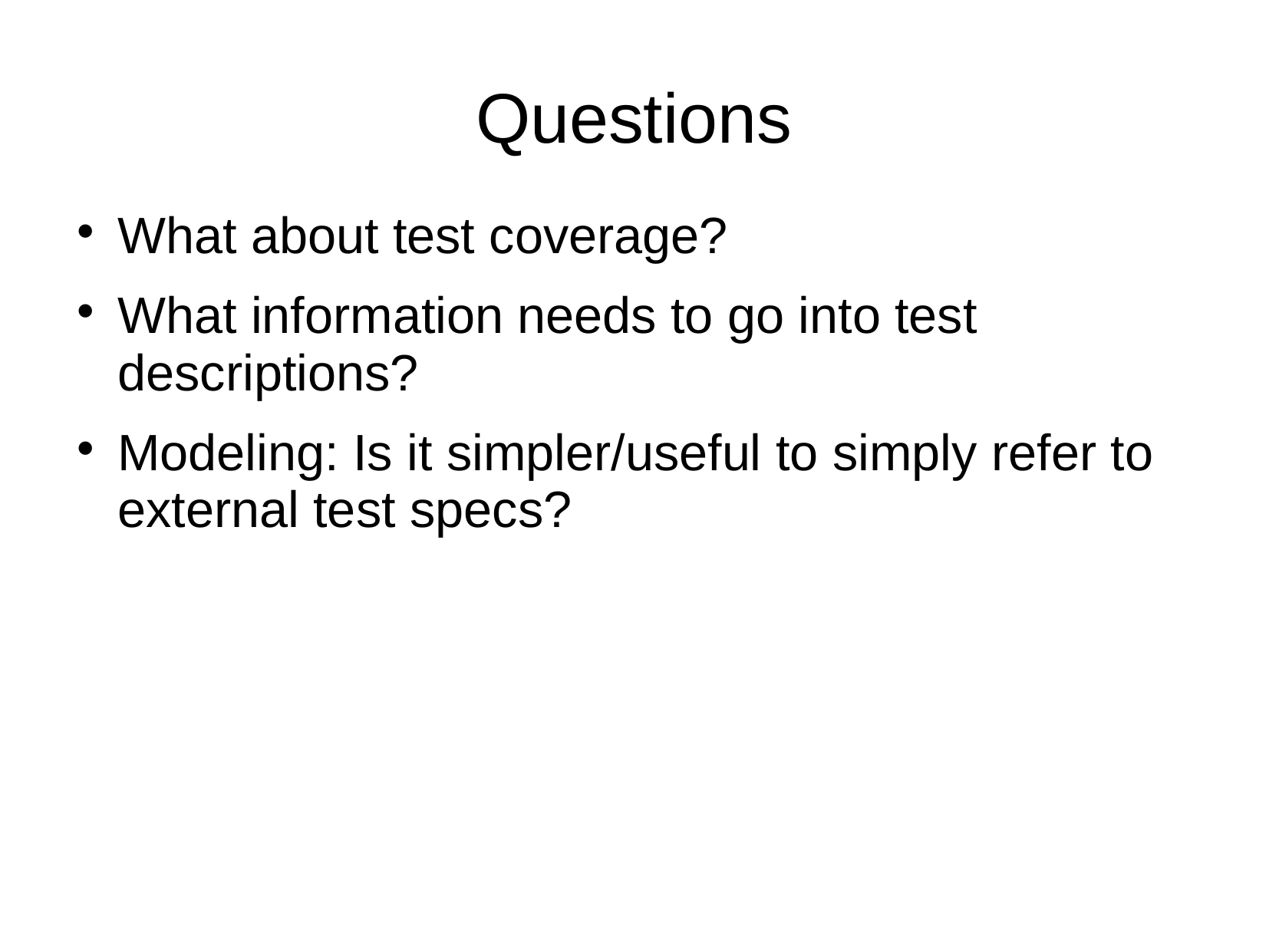

# Questions
What about test coverage?
What information needs to go into test descriptions?
Modeling: Is it simpler/useful to simply refer to external test specs?